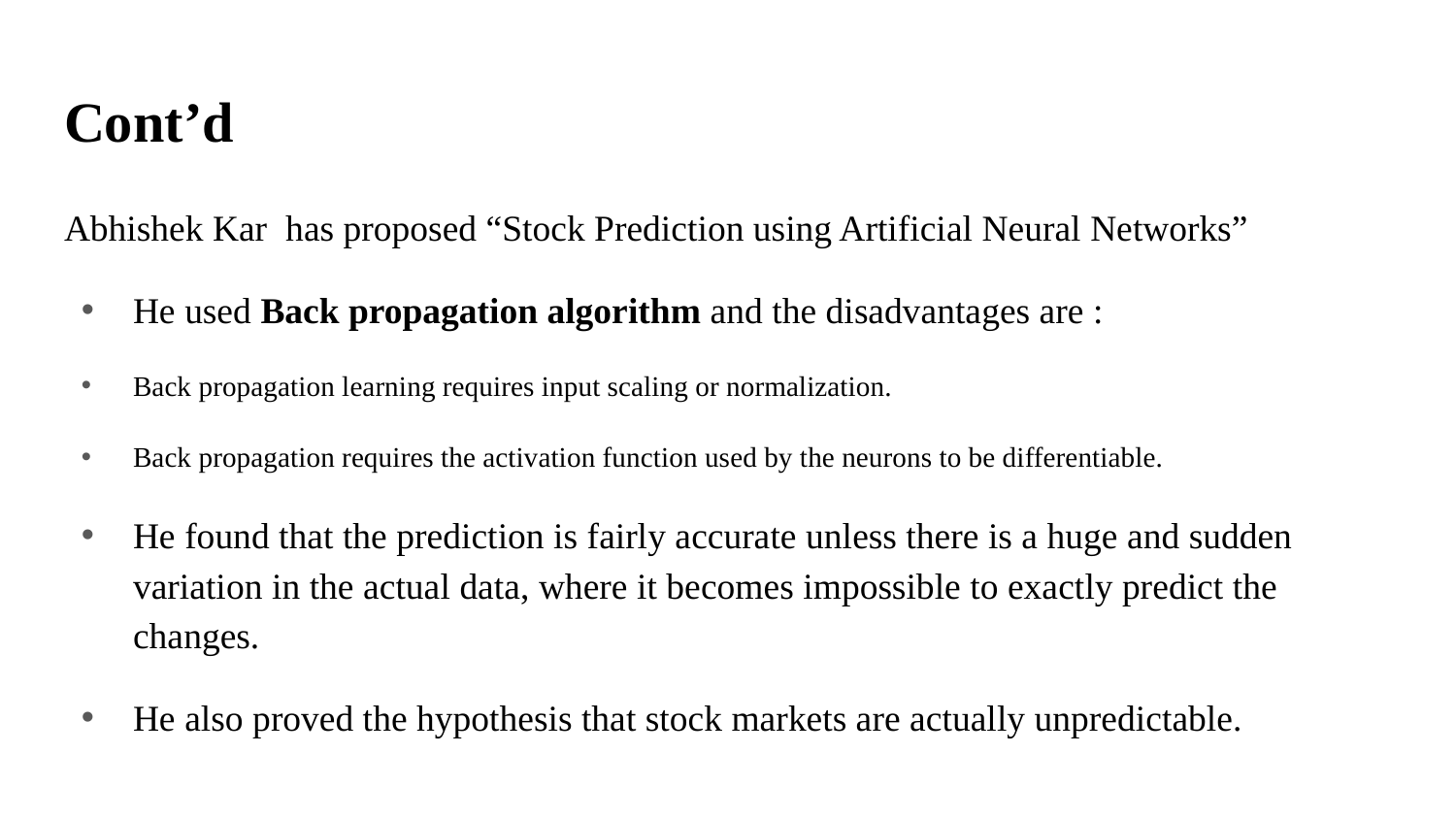

# Cont’d
Abhishek Kar  has proposed “Stock Prediction using Artificial Neural Networks”
He used Back propagation algorithm and the disadvantages are :
Back propagation learning requires input scaling or normalization.
Back propagation requires the activation function used by the neurons to be differentiable.
He found that the prediction is fairly accurate unless there is a huge and sudden variation in the actual data, where it becomes impossible to exactly predict the changes.
He also proved the hypothesis that stock markets are actually unpredictable.